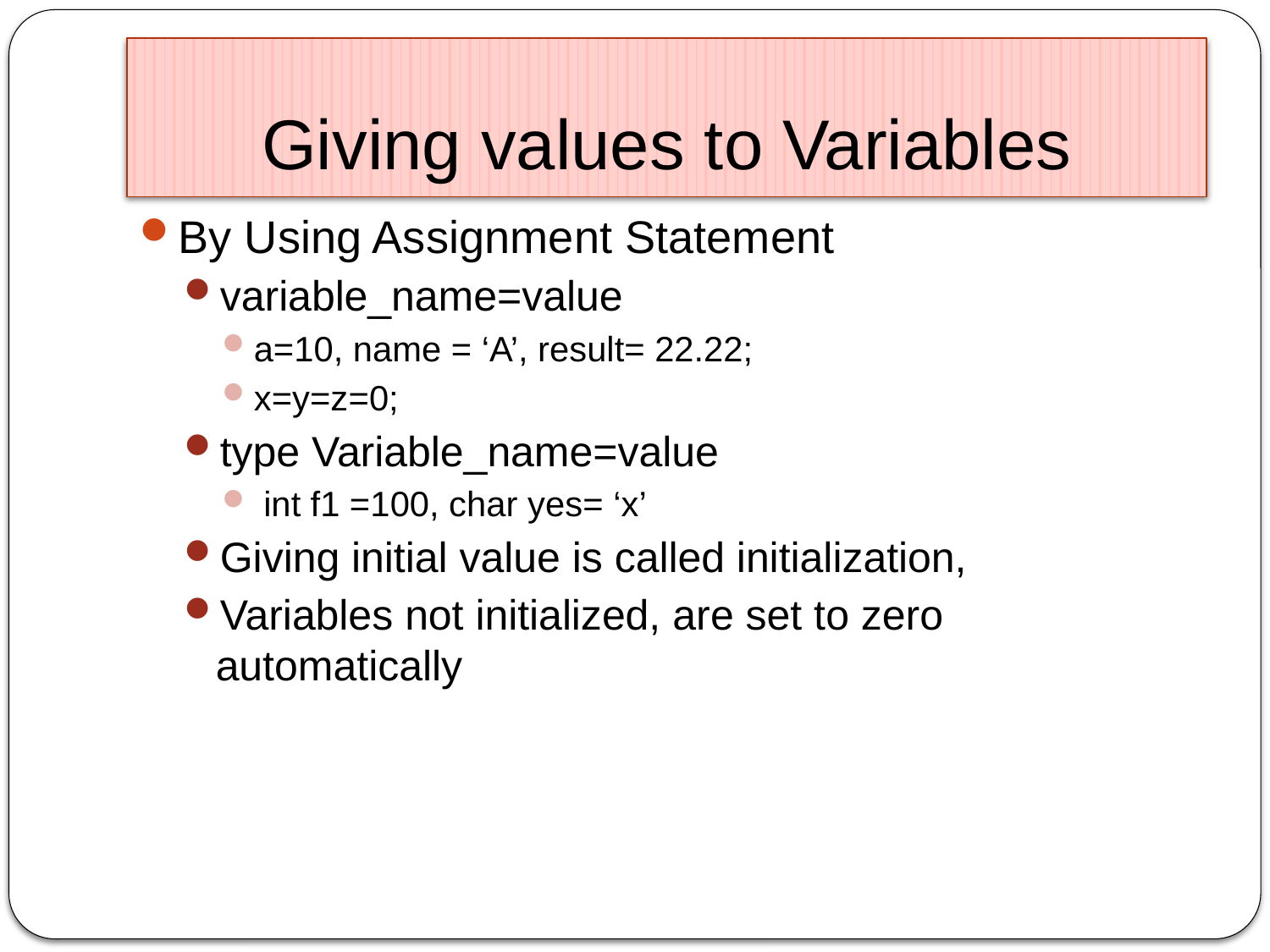

# Giving values to Variables
By Using Assignment Statement
variable_name=value
a=10, name = ‘A’, result= 22.22;
x=y=z=0;
type Variable_name=value
 int f1 =100, char yes= ‘x’
Giving initial value is called initialization,
Variables not initialized, are set to zero automatically